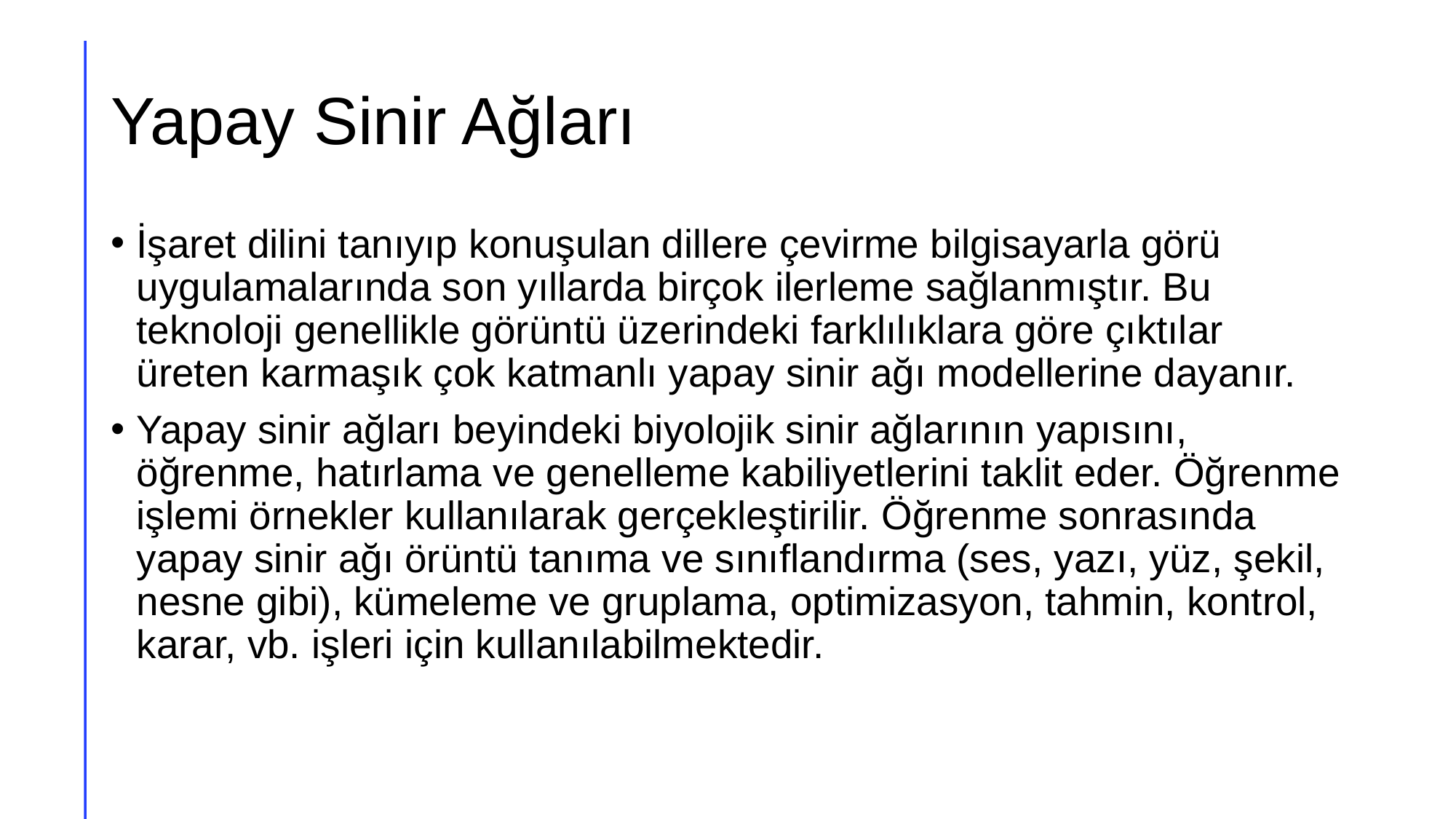

# Yapay Sinir Ağları
İşaret dilini tanıyıp konuşulan dillere çevirme bilgisayarla görü uygulamalarında son yıllarda birçok ilerleme sağlanmıştır. Bu teknoloji genellikle görüntü üzerindeki farklılıklara göre çıktılar üreten karmaşık çok katmanlı yapay sinir ağı modellerine dayanır.
Yapay sinir ağları beyindeki biyolojik sinir ağlarının yapısını, öğrenme, hatırlama ve genelleme kabiliyetlerini taklit eder. Öğrenme işlemi örnekler kullanılarak gerçekleştirilir. Öğrenme sonrasında yapay sinir ağı örüntü tanıma ve sınıflandırma (ses, yazı, yüz, şekil, nesne gibi), kümeleme ve gruplama, optimizasyon, tahmin, kontrol, karar, vb. işleri için kullanılabilmektedir.